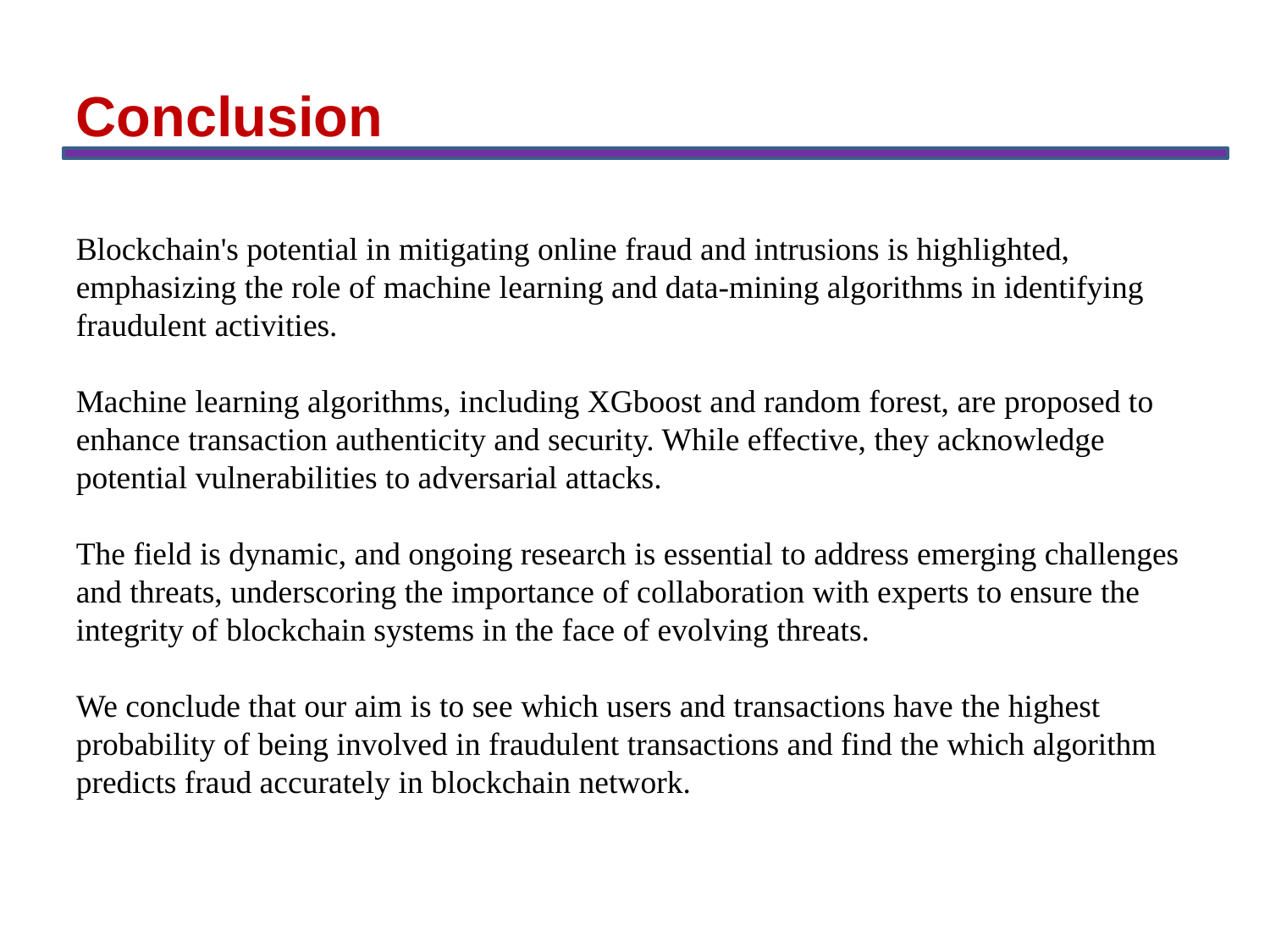

Conclusion

Blockchain's potential in mitigating online fraud and intrusions is highlighted, emphasizing the role of machine learning and data-mining algorithms in identifying fraudulent activities.

Machine learning algorithms, including XGboost and random forest, are proposed to enhance transaction authenticity and security. While effective, they acknowledge potential vulnerabilities to adversarial attacks.

The field is dynamic, and ongoing research is essential to address emerging challenges and threats, underscoring the importance of collaboration with experts to ensure the integrity of blockchain systems in the face of evolving threats.

We conclude that our aim is to see which users and transactions have the highest probability of being involved in fraudulent transactions and find the which algorithm predicts fraud accurately in blockchain network.